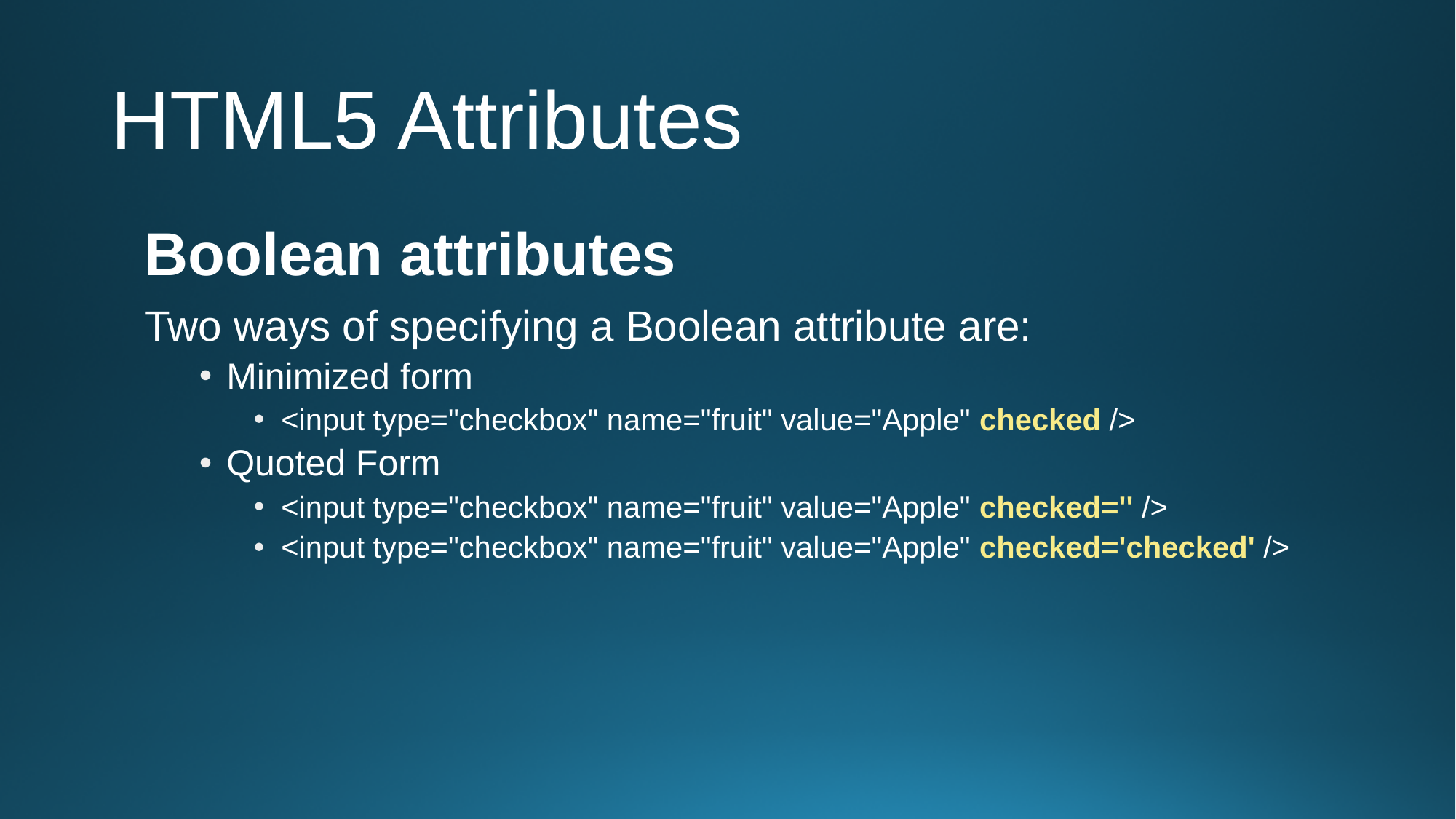

# HTML5 Attributes
Boolean attributes
Two ways of specifying a Boolean attribute are:
Minimized form
<input type="checkbox" name="fruit" value="Apple" checked />
Quoted Form
<input type="checkbox" name="fruit" value="Apple" checked='' />
<input type="checkbox" name="fruit" value="Apple" checked='checked' />